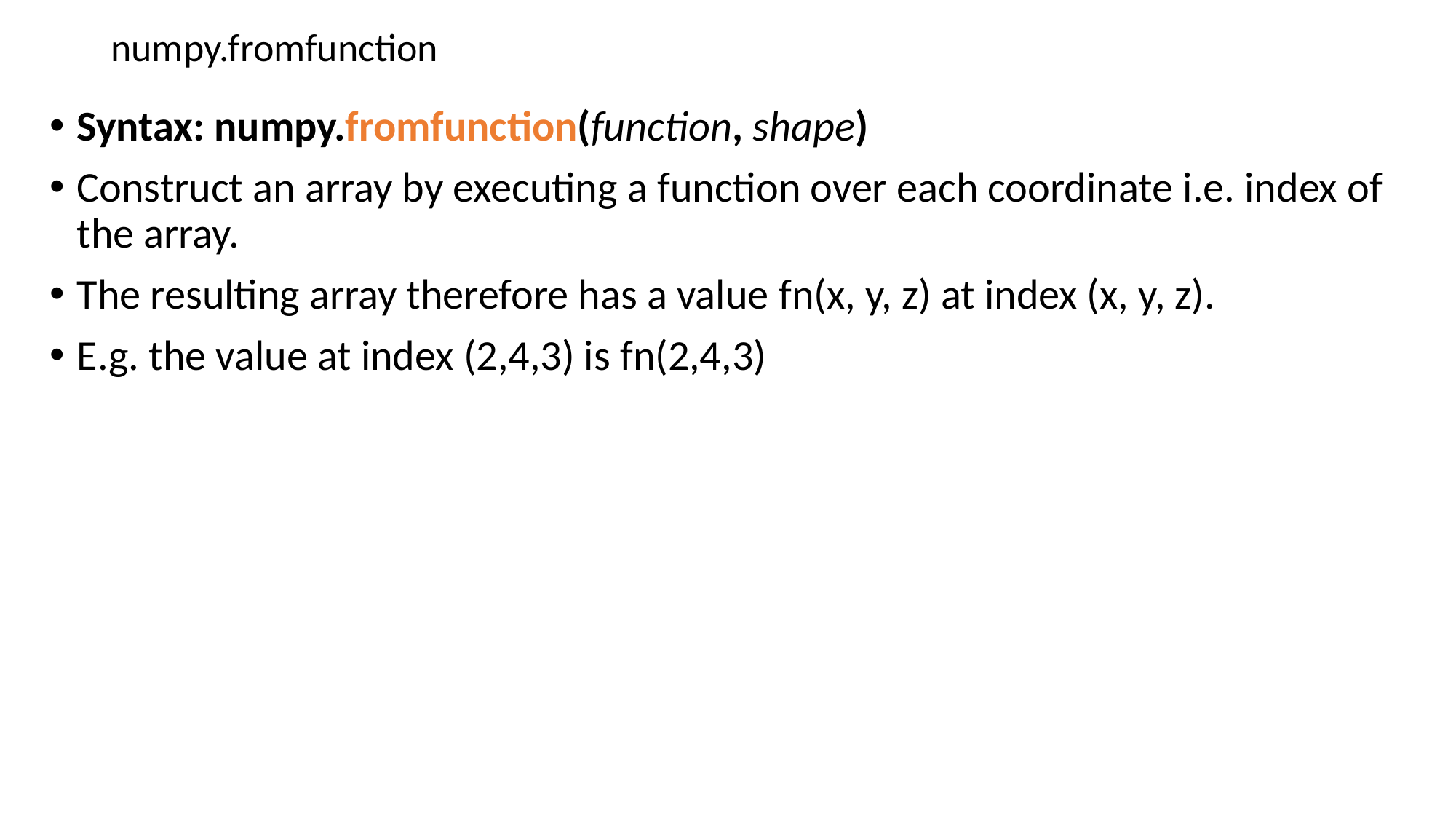

# numpy.fromfunction
Syntax: numpy.fromfunction(function, shape)
Construct an array by executing a function over each coordinate i.e. index of the array.
The resulting array therefore has a value fn(x, y, z) at index (x, y, z).
E.g. the value at index (2,4,3) is fn(2,4,3)